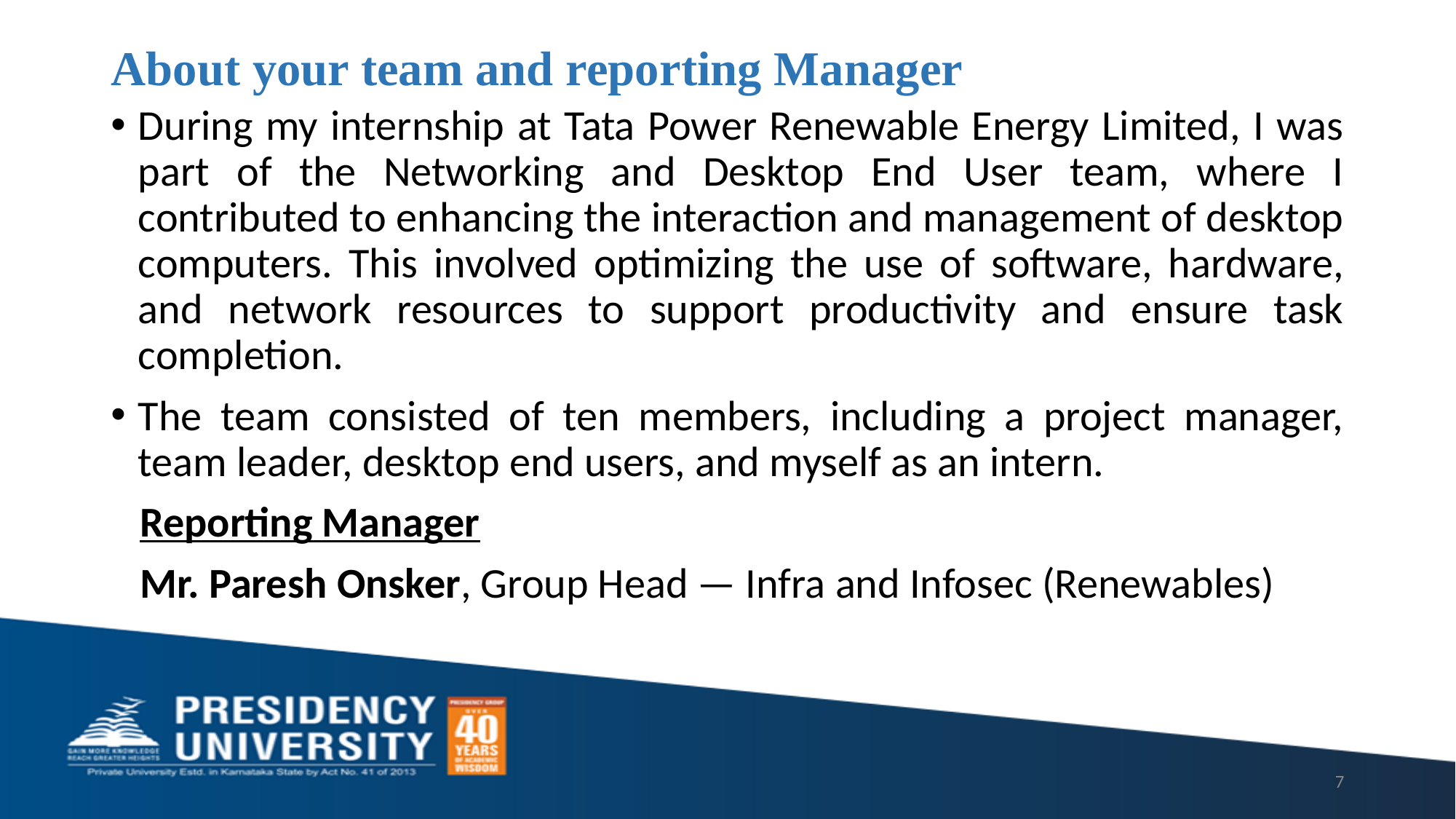

# About your team and reporting Manager
During my internship at Tata Power Renewable Energy Limited, I was part of the Networking and Desktop End User team, where I contributed to enhancing the interaction and management of desktop computers. This involved optimizing the use of software, hardware, and network resources to support productivity and ensure task completion.
The team consisted of ten members, including a project manager, team leader, desktop end users, and myself as an intern.
   Reporting Manager
   Mr. Paresh Onsker, Group Head — Infra and Infosec (Renewables)
7